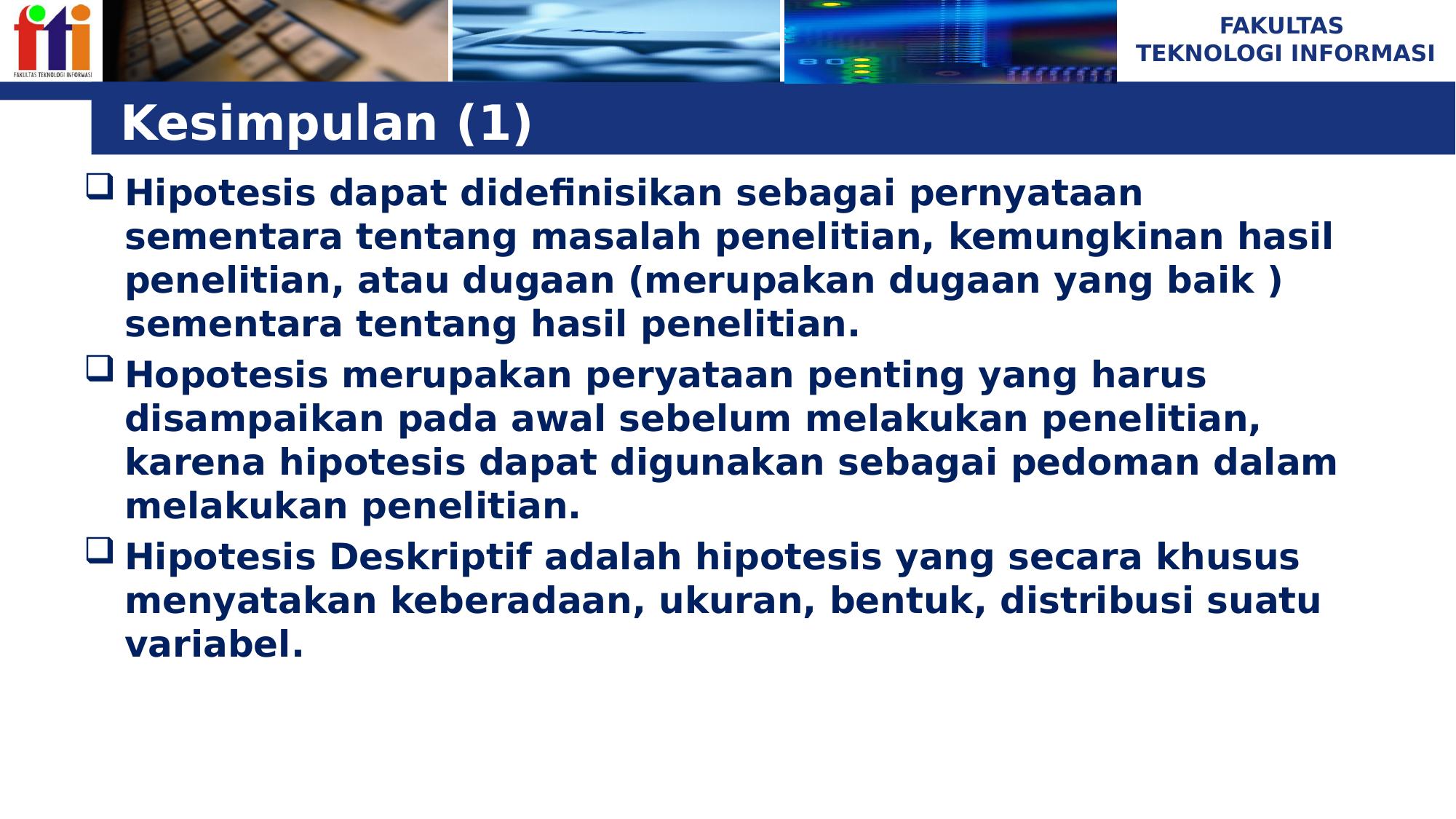

# Kesimpulan (1)
Hipotesis dapat didefinisikan sebagai pernyataan sementara tentang masalah penelitian, kemungkinan hasil penelitian, atau dugaan (merupakan dugaan yang baik ) sementara tentang hasil penelitian.
Hopotesis merupakan peryataan penting yang harus disampaikan pada awal sebelum melakukan penelitian, karena hipotesis dapat digunakan sebagai pedoman dalam melakukan penelitian.
Hipotesis Deskriptif adalah hipotesis yang secara khusus menyatakan keberadaan, ukuran, bentuk, distribusi suatu variabel.